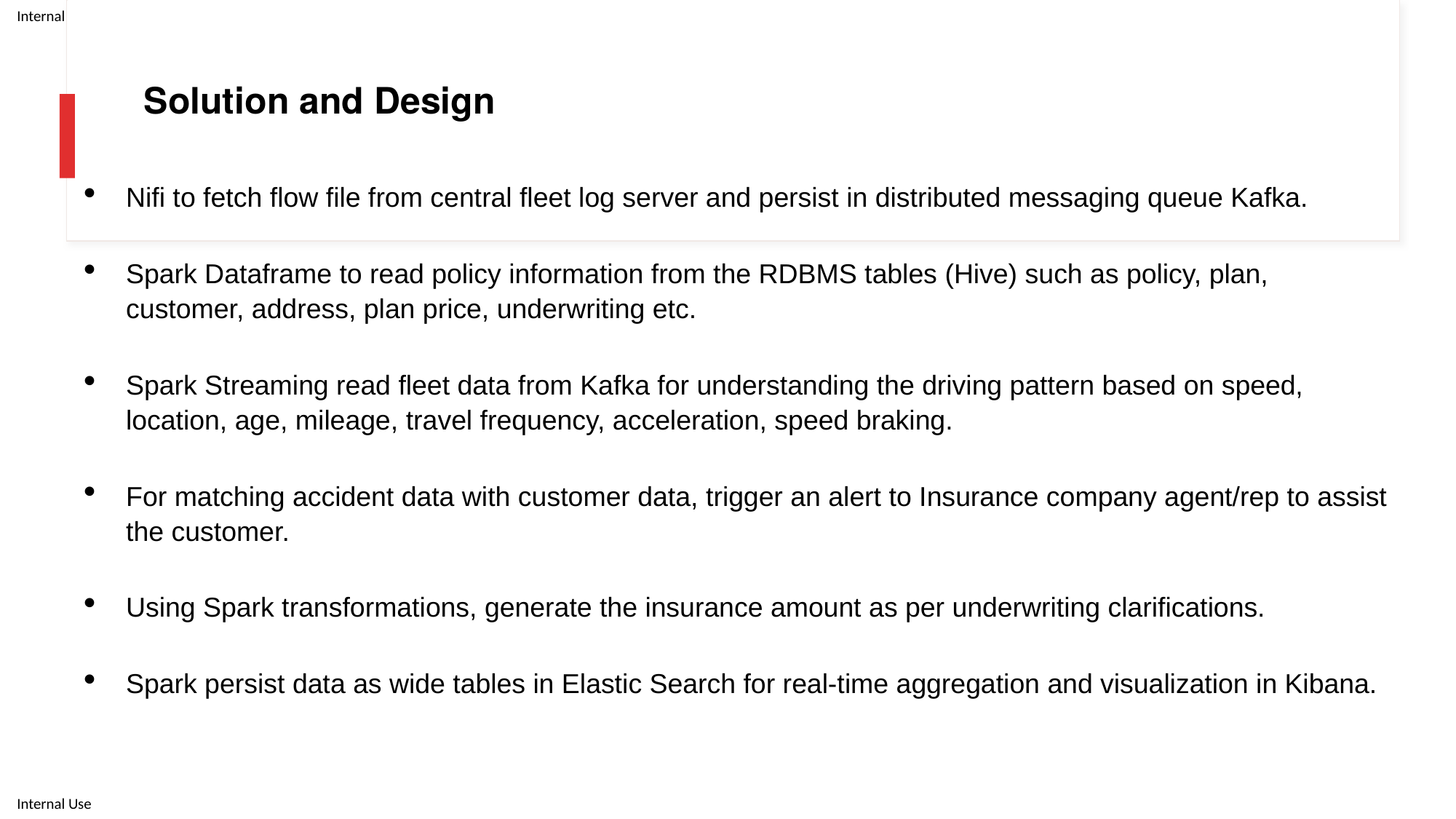

# Solution and Design
Nifi to fetch flow file from central fleet log server and persist in distributed messaging queue Kafka.

Spark Dataframe to read policy information from the RDBMS tables (Hive) such as policy, plan, customer, address, plan price, underwriting etc.

Spark Streaming read fleet data from Kafka for understanding the driving pattern based on speed, location, age, mileage, travel frequency, acceleration, speed braking.

For matching accident data with customer data, trigger an alert to Insurance company agent/rep to assist the customer.

Using Spark transformations, generate the insurance amount as per underwriting clarifications.

Spark persist data as wide tables in Elastic Search for real-time aggregation and visualization in Kibana.